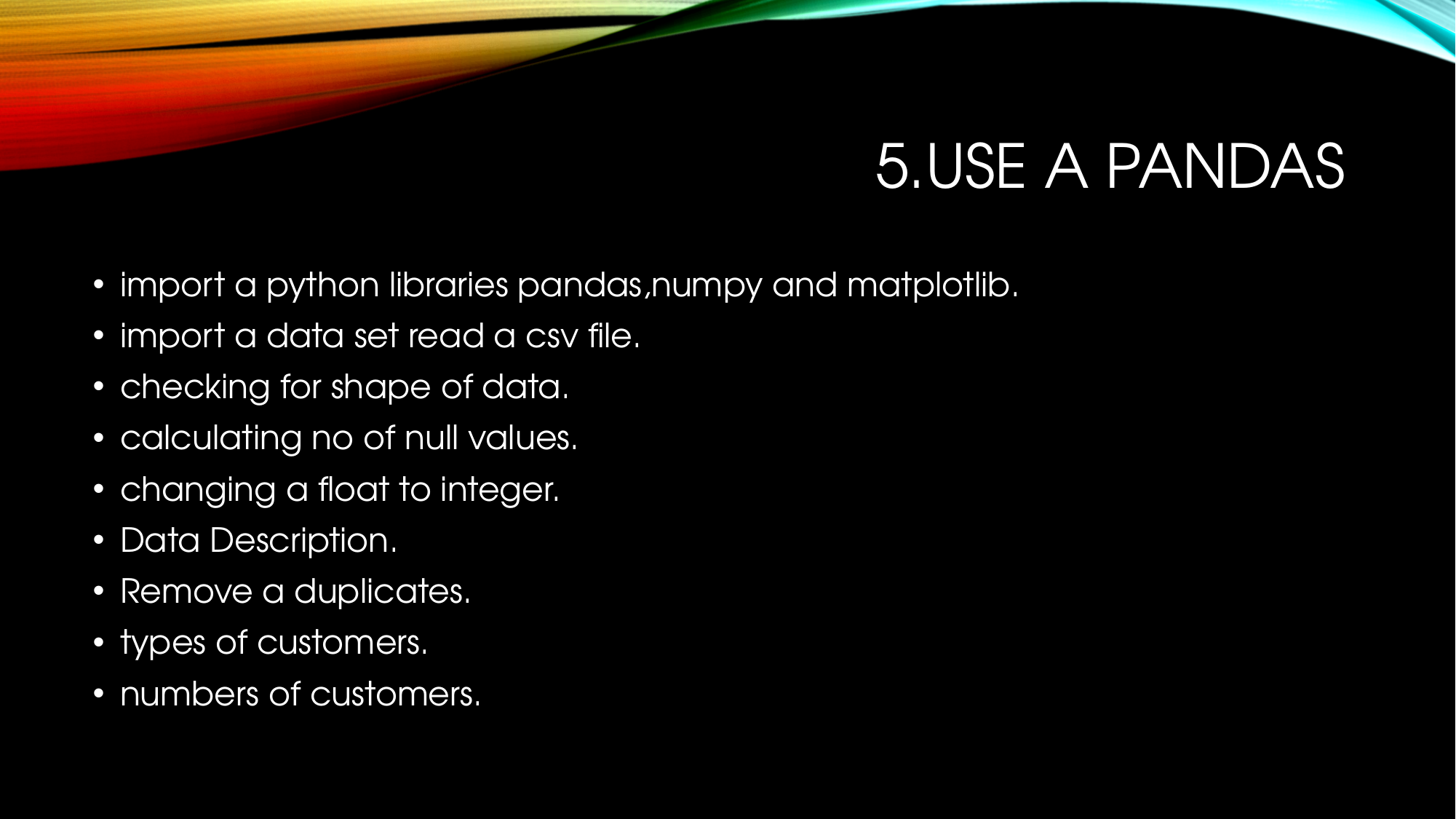

# 5.Use a pandas
import a python libraries pandas,numpy and matplotlib.
import a data set read a csv file.
checking for shape of data.
calculating no of null values.
changing a float to integer.
Data Description.
Remove a duplicates.
types of customers.
numbers of customers.